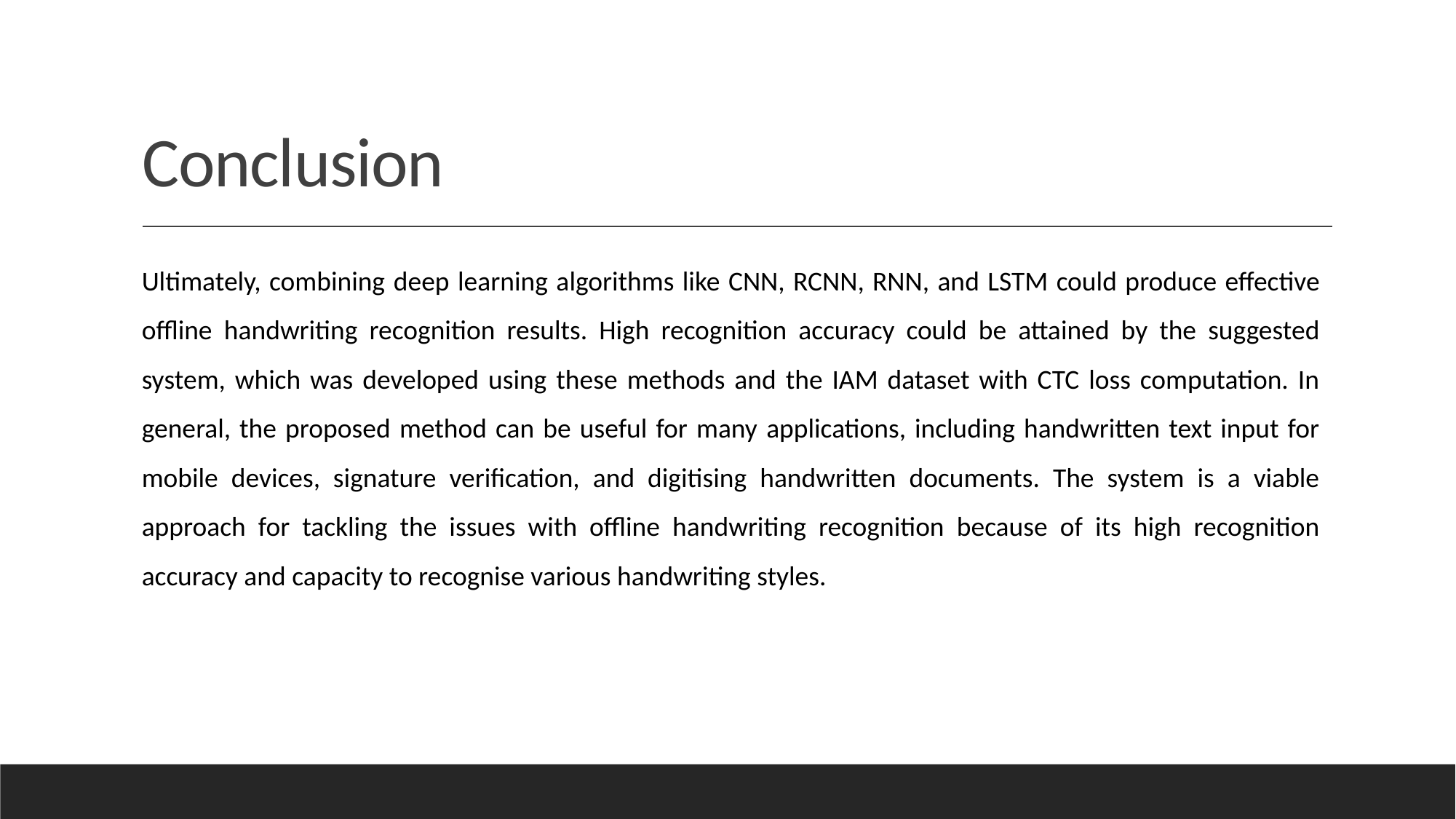

# Conclusion
Ultimately, combining deep learning algorithms like CNN, RCNN, RNN, and LSTM could produce effective offline handwriting recognition results. High recognition accuracy could be attained by the suggested system, which was developed using these methods and the IAM dataset with CTC loss computation. In general, the proposed method can be useful for many applications, including handwritten text input for mobile devices, signature verification, and digitising handwritten documents. The system is a viable approach for tackling the issues with offline handwriting recognition because of its high recognition accuracy and capacity to recognise various handwriting styles.